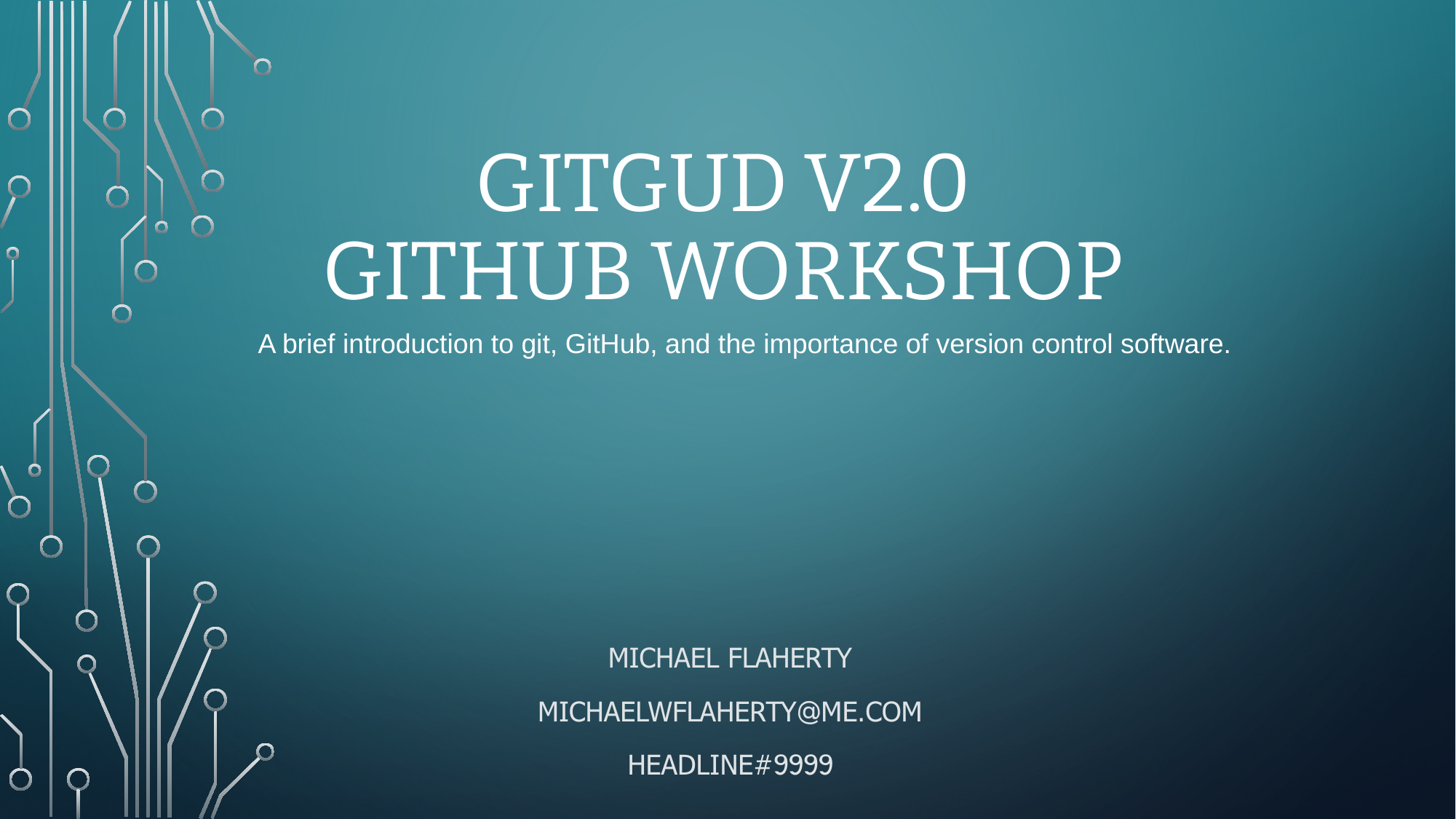

# GitGud v2.0 Github Workshop
A brief introduction to git, GitHub, and the importance of version control software.
Michael Flaherty
michaelwflaherty@me.com
Headline#9999